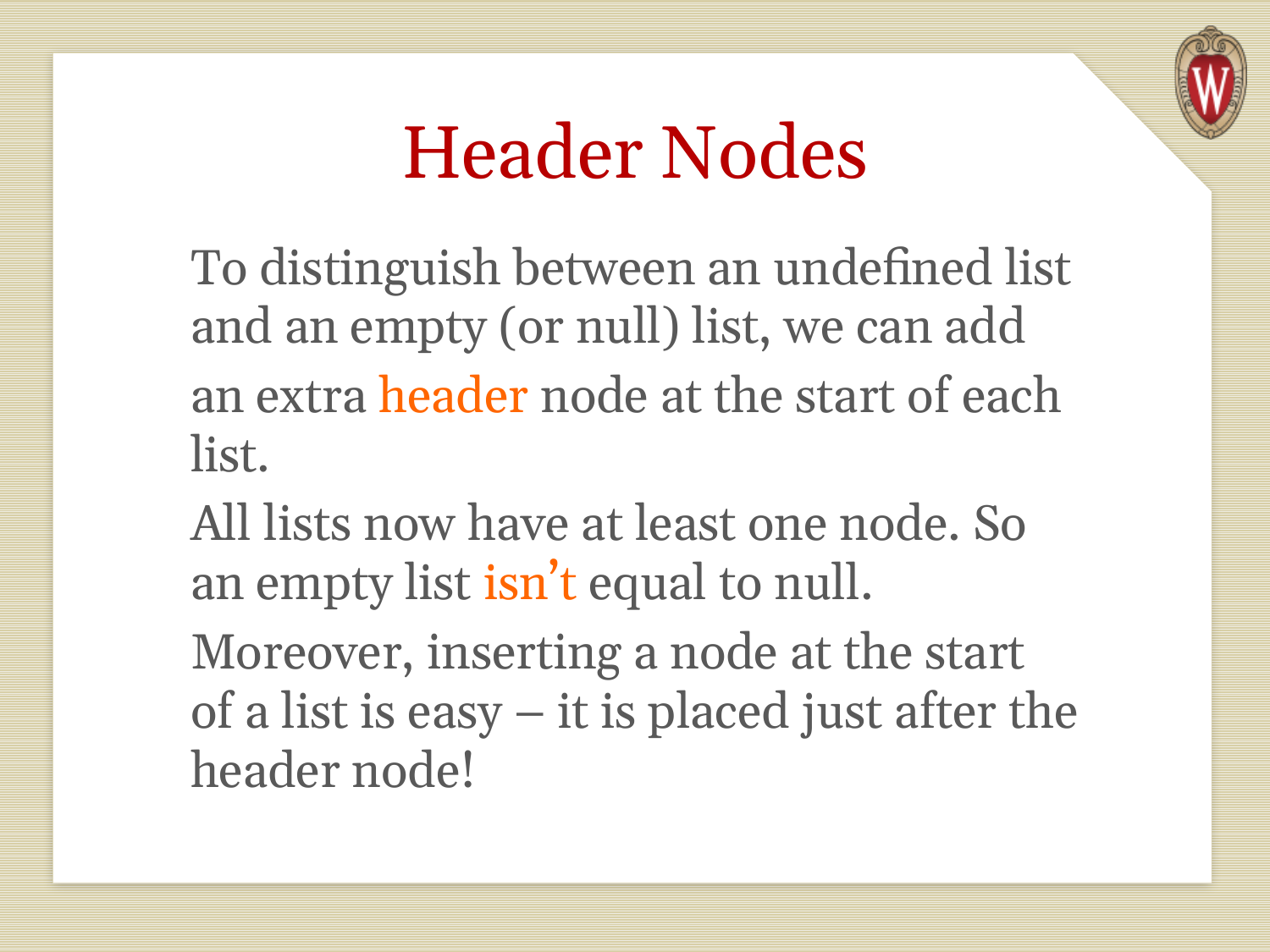

# Header Nodes
To distinguish between an undefined list and an empty (or null) list, we can add
an extra header node at the start of each list.
All lists now have at least one node. So an empty list isn’t equal to null.
Moreover, inserting a node at the start of a list is easy – it is placed just after the header node!